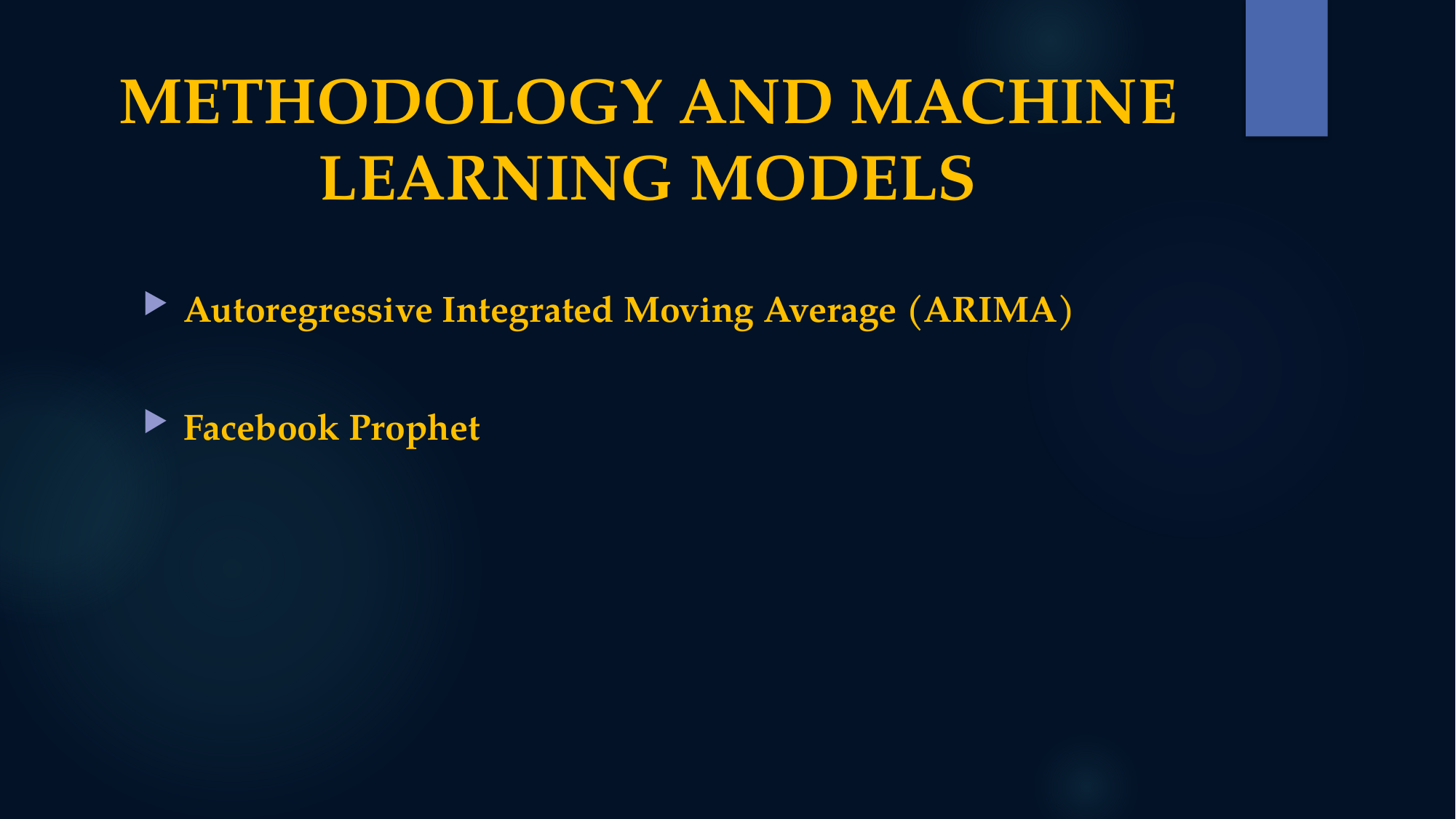

# METHODOLOGY AND MACHINE LEARNING MODELS

Autoregressive Integrated Moving Average (ARIMA)

Facebook Prophet